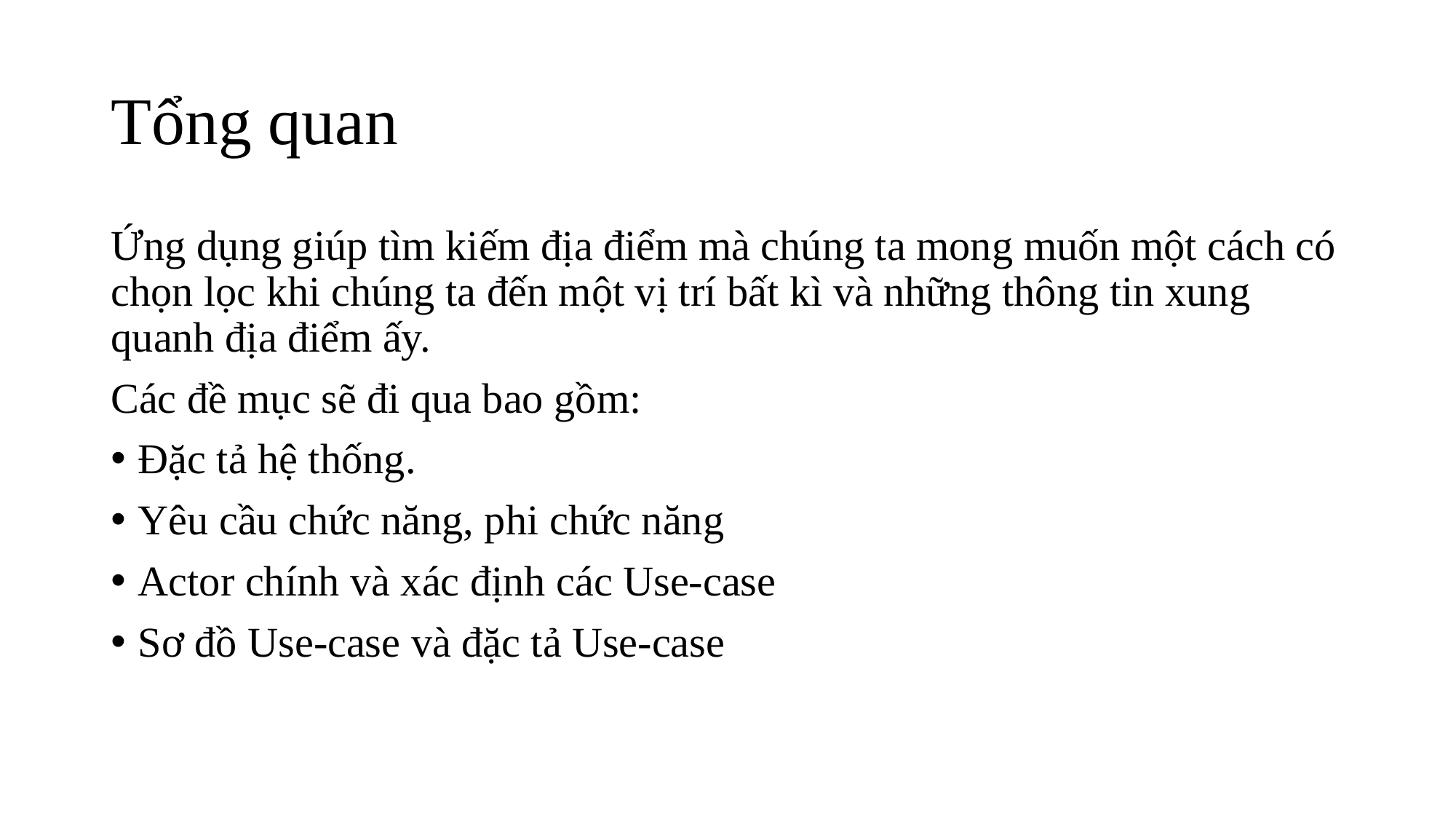

# Tổng quan
Ứng dụng giúp tìm kiếm địa điểm mà chúng ta mong muốn một cách có chọn lọc khi chúng ta đến một vị trí bất kì và những thông tin xung quanh địa điểm ấy.
Các đề mục sẽ đi qua bao gồm:
Đặc tả hệ thống.
Yêu cầu chức năng, phi chức năng
Actor chính và xác định các Use-case
Sơ đồ Use-case và đặc tả Use-case